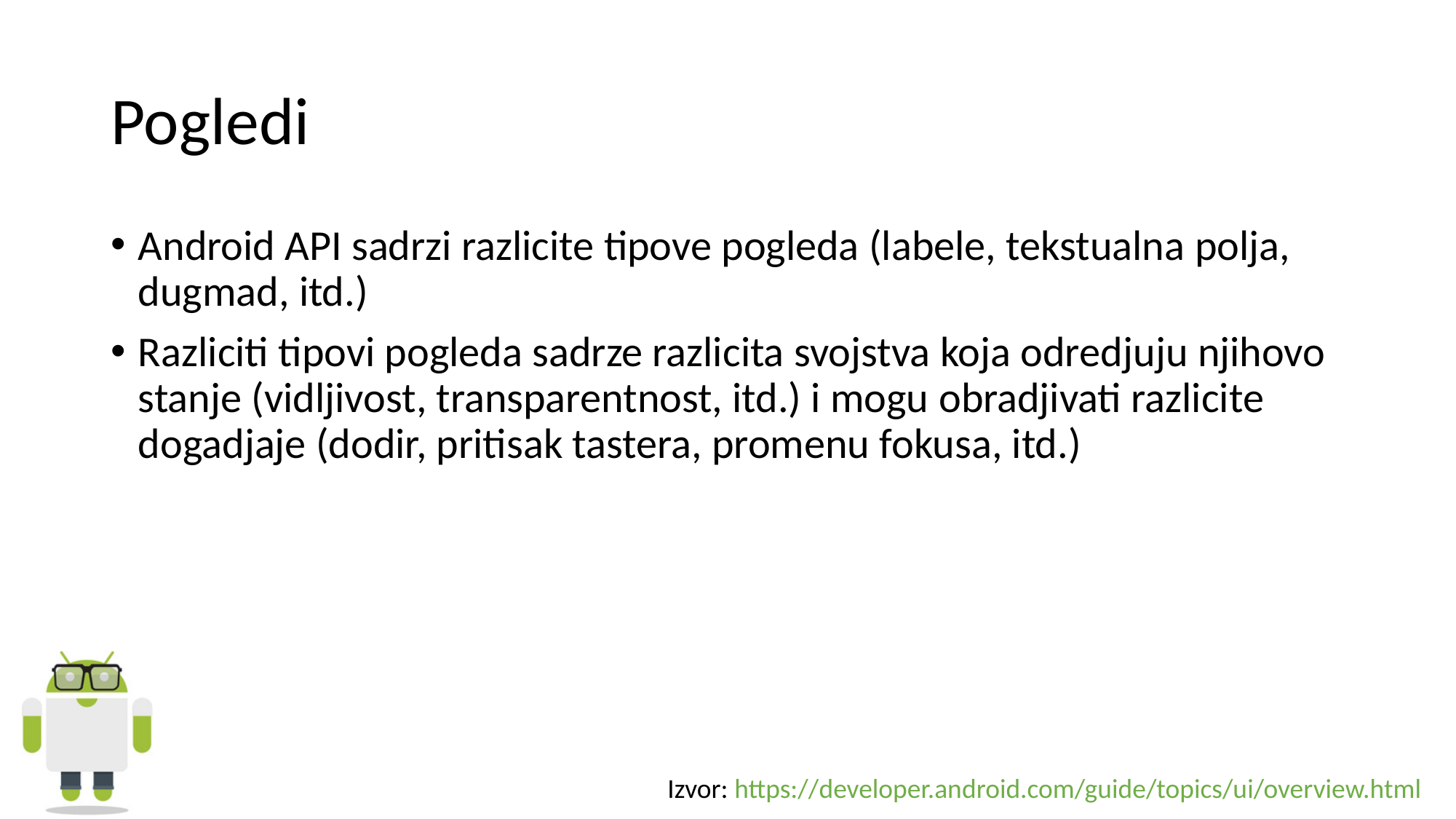

# Pogledi
Android API sadrzi razlicite tipove pogleda (labele, tekstualna polja, dugmad, itd.)
Razliciti tipovi pogleda sadrze razlicita svojstva koja odredjuju njihovo stanje (vidljivost, transparentnost, itd.) i mogu obradjivati razlicite dogadjaje (dodir, pritisak tastera, promenu fokusa, itd.)
Izvor: https://developer.android.com/guide/topics/ui/overview.html